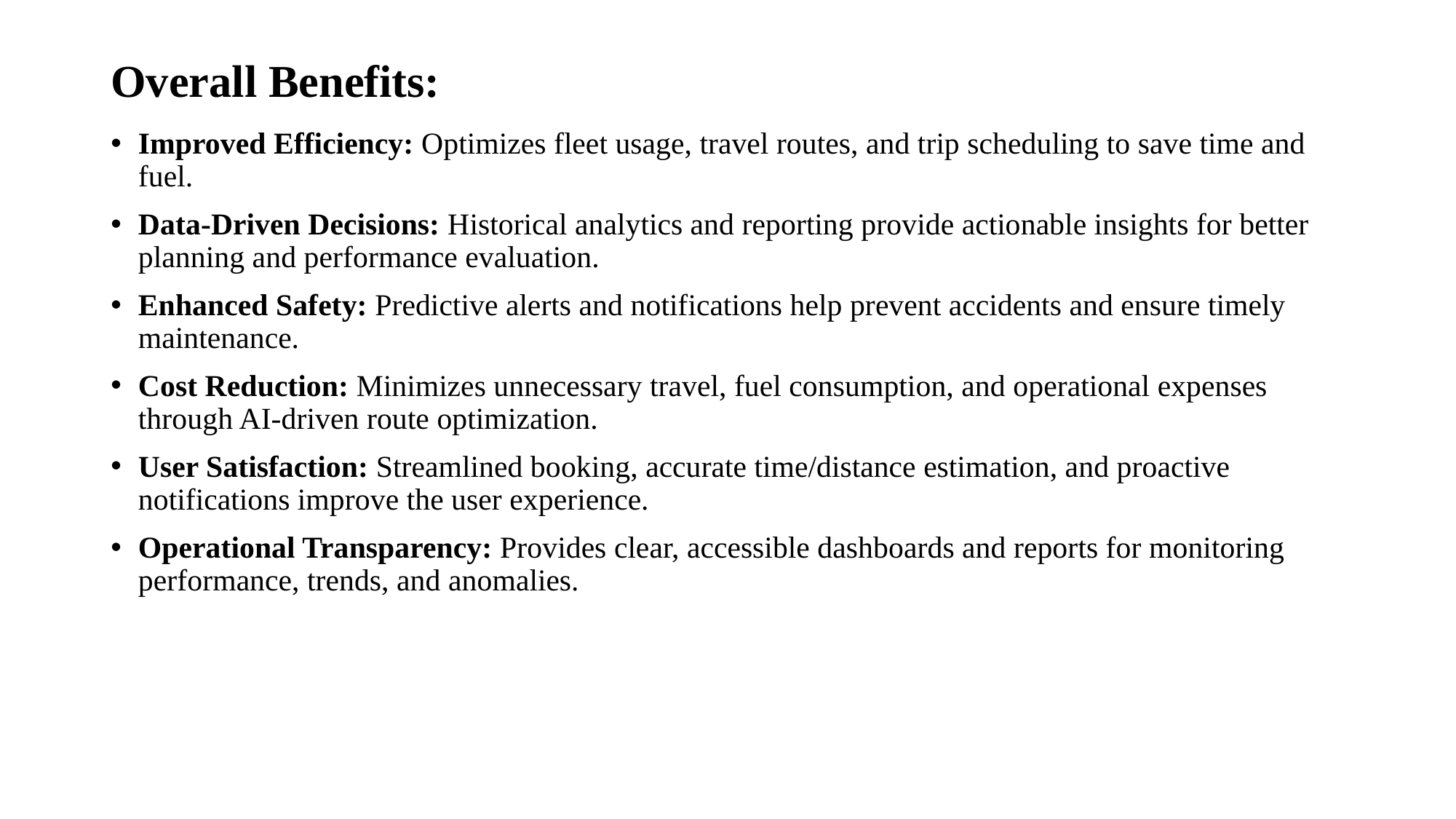

# Overall Benefits:
Improved Efficiency: Optimizes fleet usage, travel routes, and trip scheduling to save time and fuel.
Data-Driven Decisions: Historical analytics and reporting provide actionable insights for better planning and performance evaluation.
Enhanced Safety: Predictive alerts and notifications help prevent accidents and ensure timely maintenance.
Cost Reduction: Minimizes unnecessary travel, fuel consumption, and operational expenses through AI-driven route optimization.
User Satisfaction: Streamlined booking, accurate time/distance estimation, and proactive notifications improve the user experience.
Operational Transparency: Provides clear, accessible dashboards and reports for monitoring performance, trends, and anomalies.